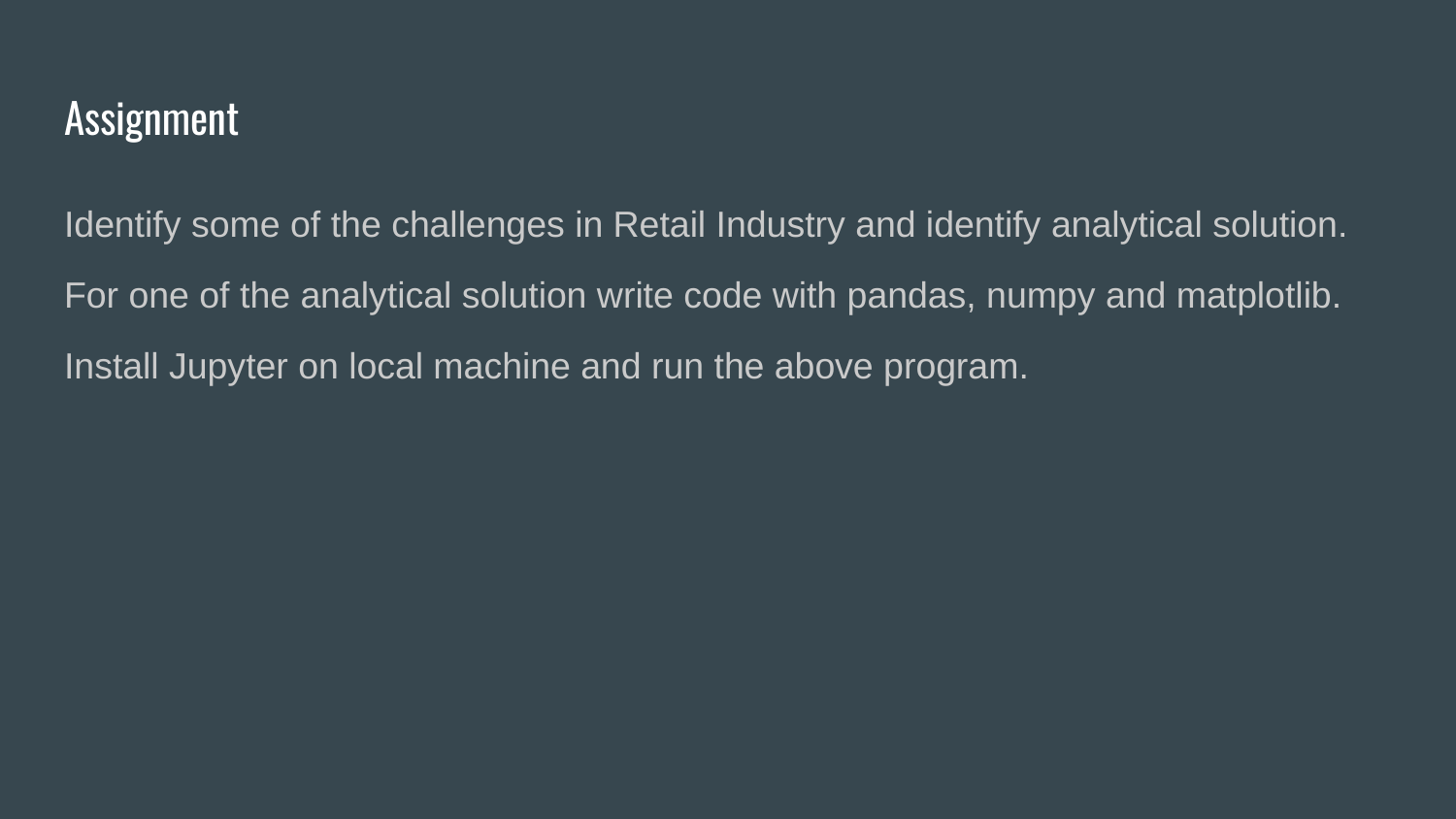

# Assignment
Identify some of the challenges in Retail Industry and identify analytical solution.
For one of the analytical solution write code with pandas, numpy and matplotlib.
Install Jupyter on local machine and run the above program.